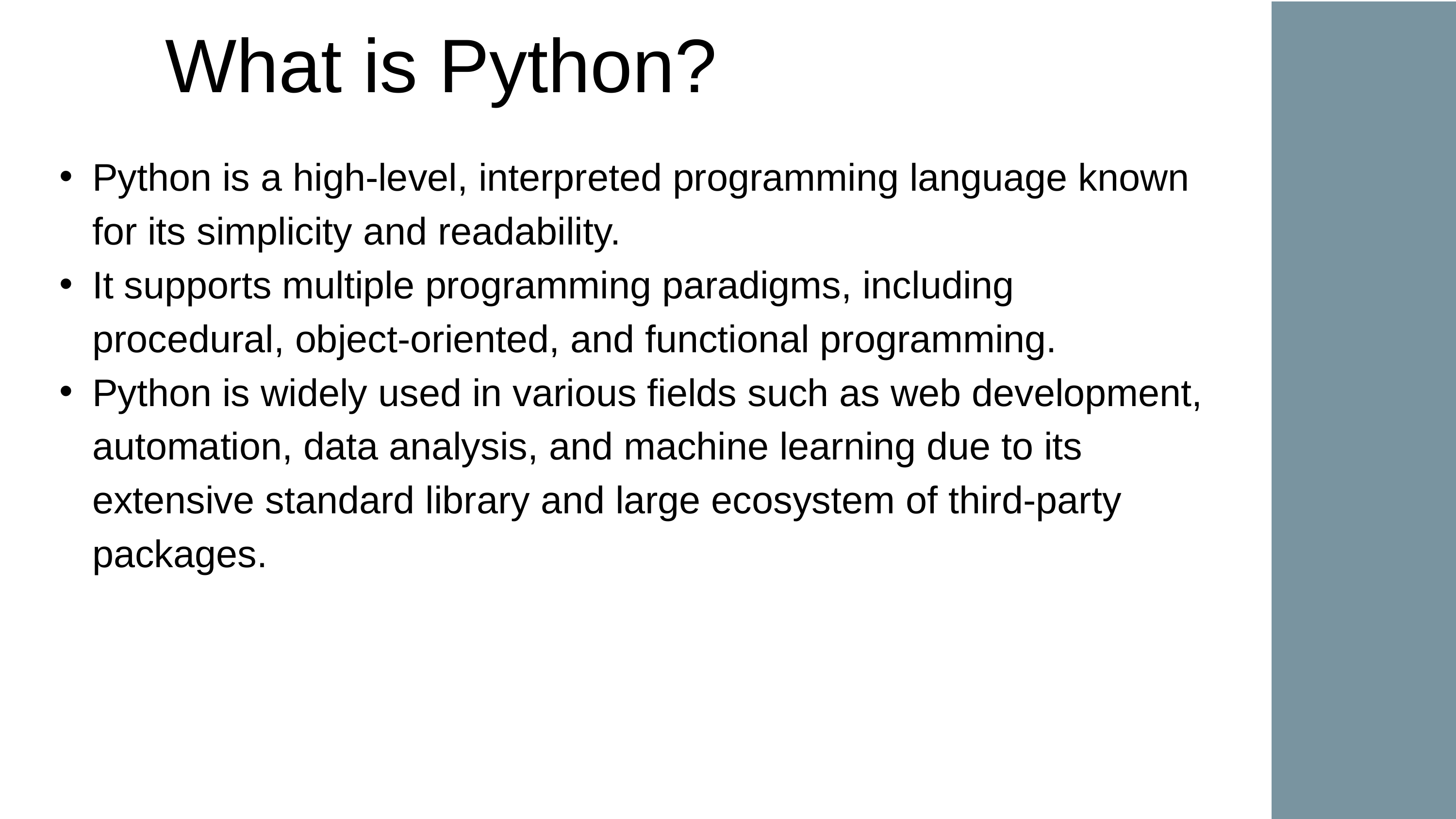

What is Python?

Python is a high-level, interpreted programming language known for its simplicity and readability.
It supports multiple programming paradigms, including procedural, object-oriented, and functional programming.
Python is widely used in various fields such as web development, automation, data analysis, and machine learning due to its extensive standard library and large ecosystem of third-party packages.